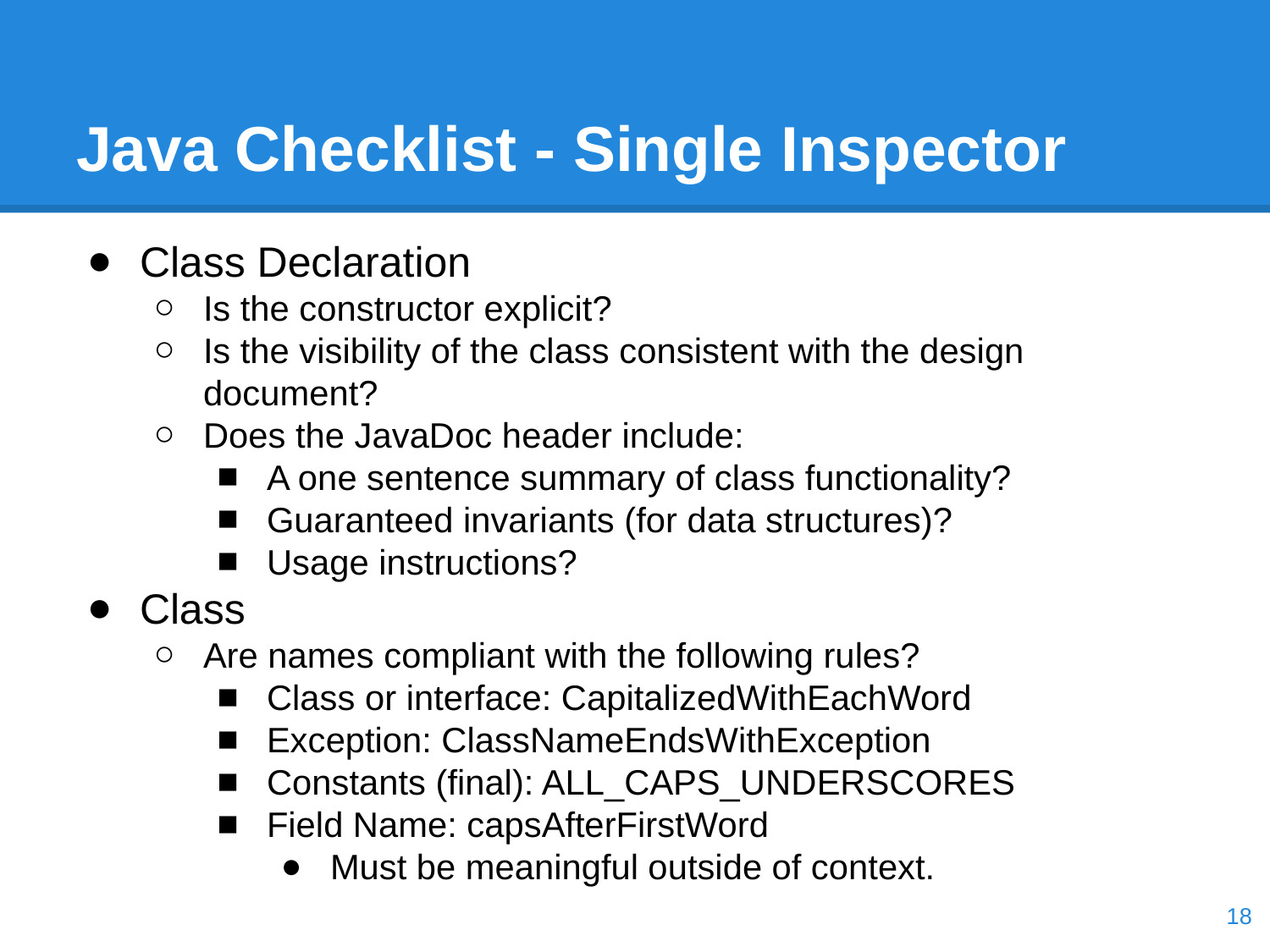

# Java Checklist - Single Inspector
Class Declaration
Is the constructor explicit?
Is the visibility of the class consistent with the design document?
Does the JavaDoc header include:
A one sentence summary of class functionality?
Guaranteed invariants (for data structures)?
Usage instructions?
Class
Are names compliant with the following rules?
Class or interface: CapitalizedWithEachWord
Exception: ClassNameEndsWithException
Constants (final): ALL_CAPS_UNDERSCORES
Field Name: capsAfterFirstWord
Must be meaningful outside of context.
18